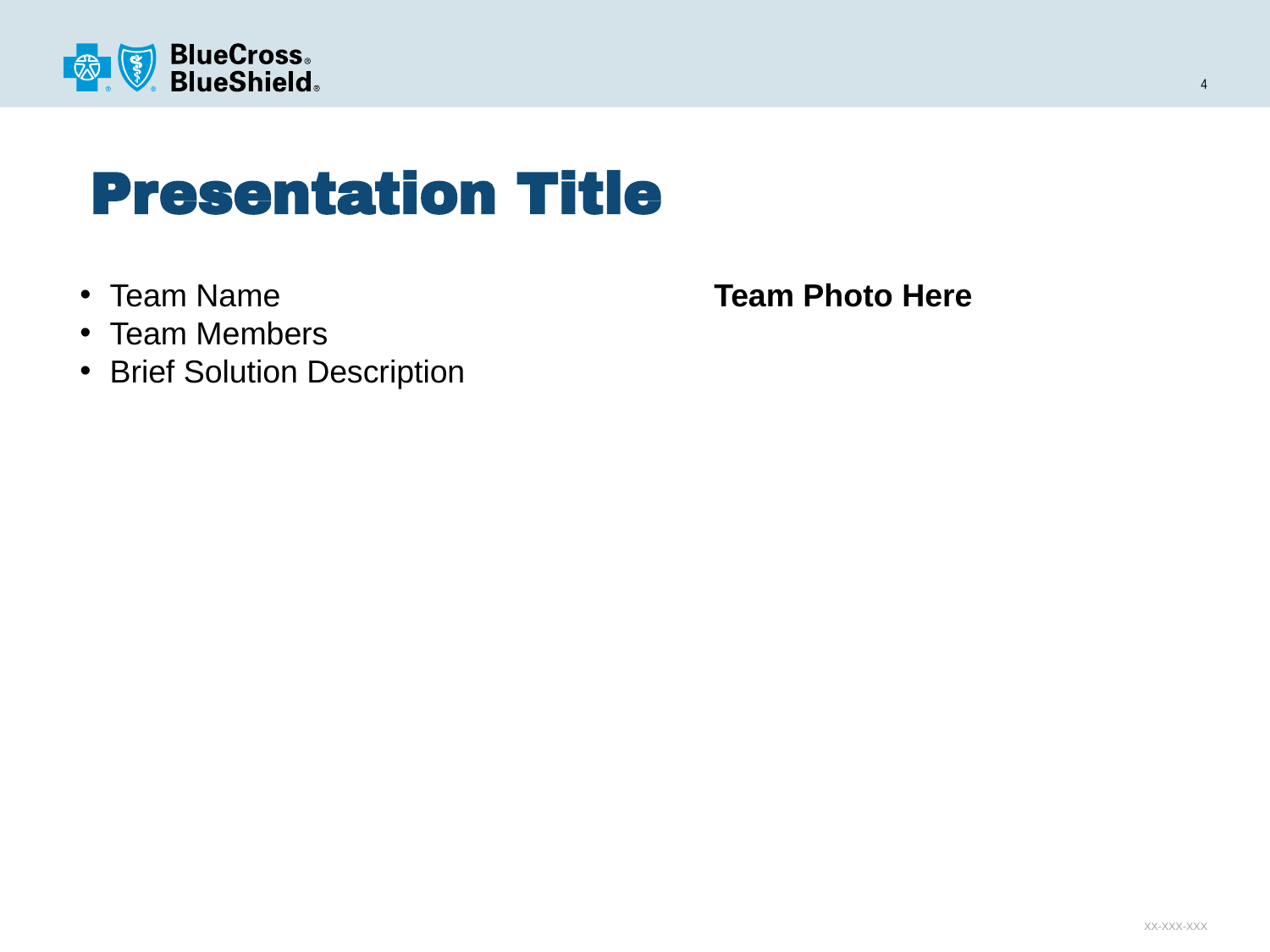

Presentation Title
Team Name
Team Members
Brief Solution Description

Team Photo Here